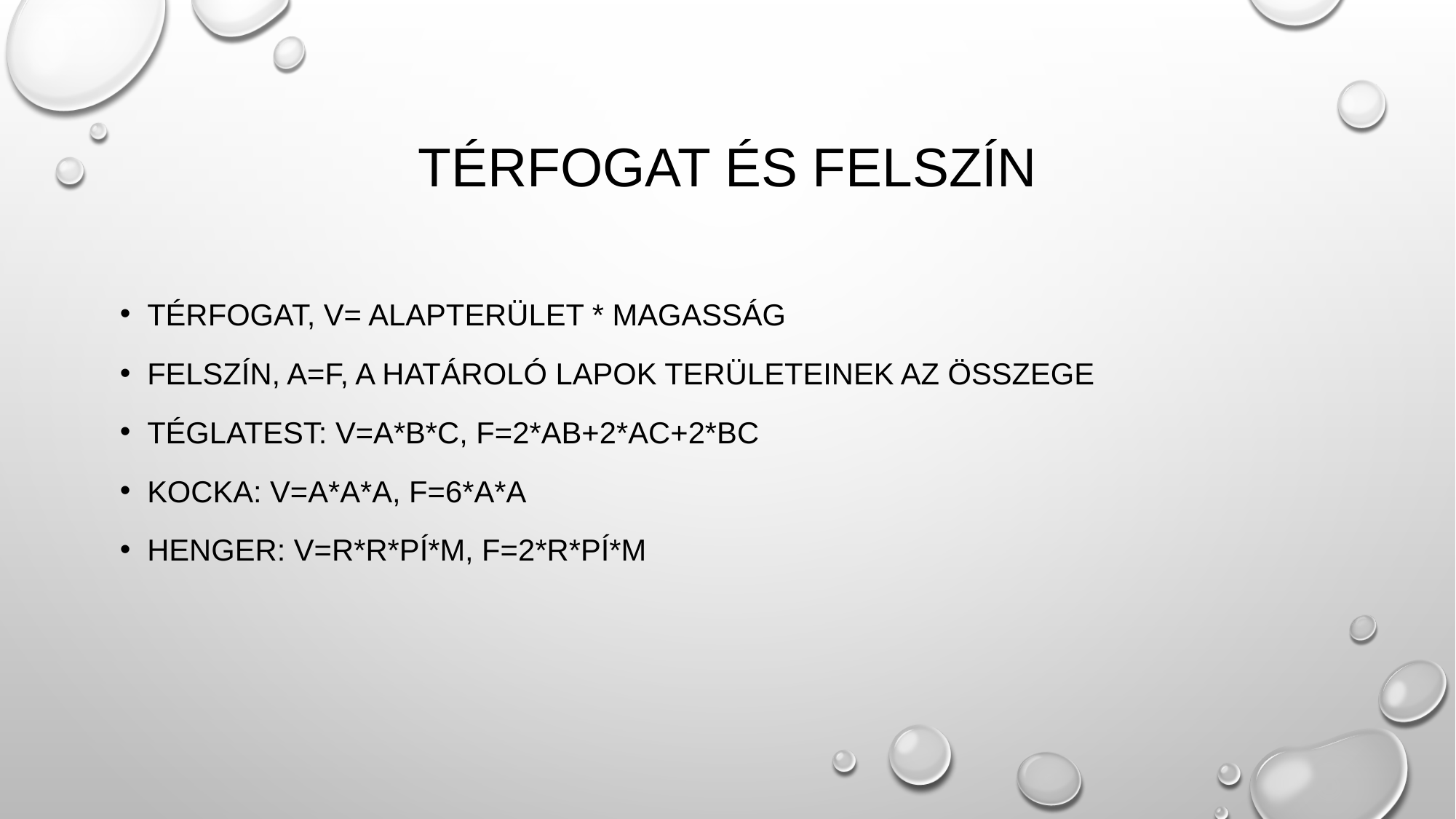

# Térfogat és felszín
Térfogat, V= alapterület * magasság
Felszín, A=F, a határoló lapok területeinek az összege
Téglatest: V=a*b*c, F=2*ab+2*ac+2*bc
Kocka: V=a*a*a, F=6*a*a
Henger: V=r*r*pí*m, F=2*r*pí*m